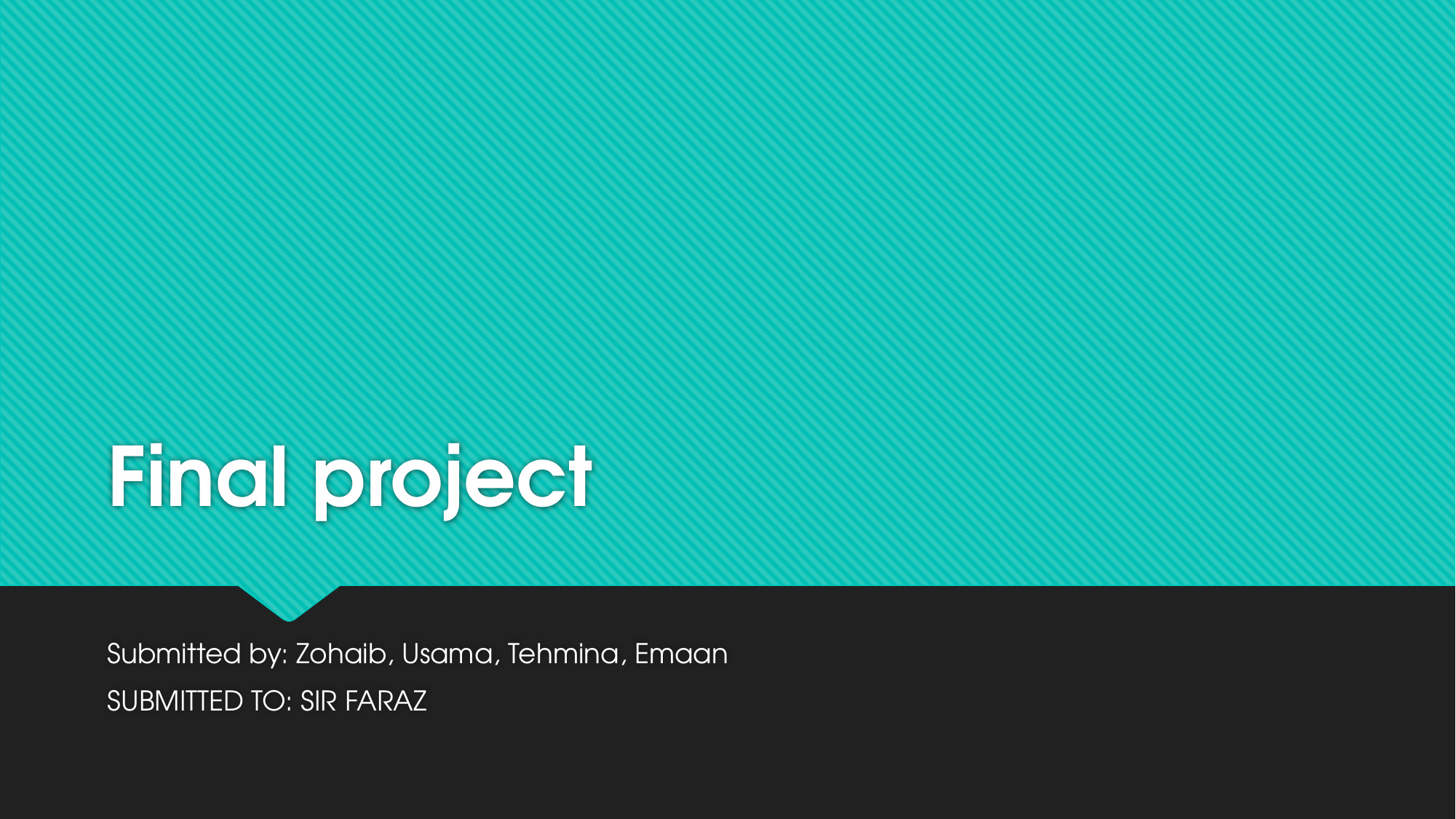

# Final project
Submitted by: Zohaib, Usama, Tehmina, Emaan
SUBMITTED TO: SIR FARAZ